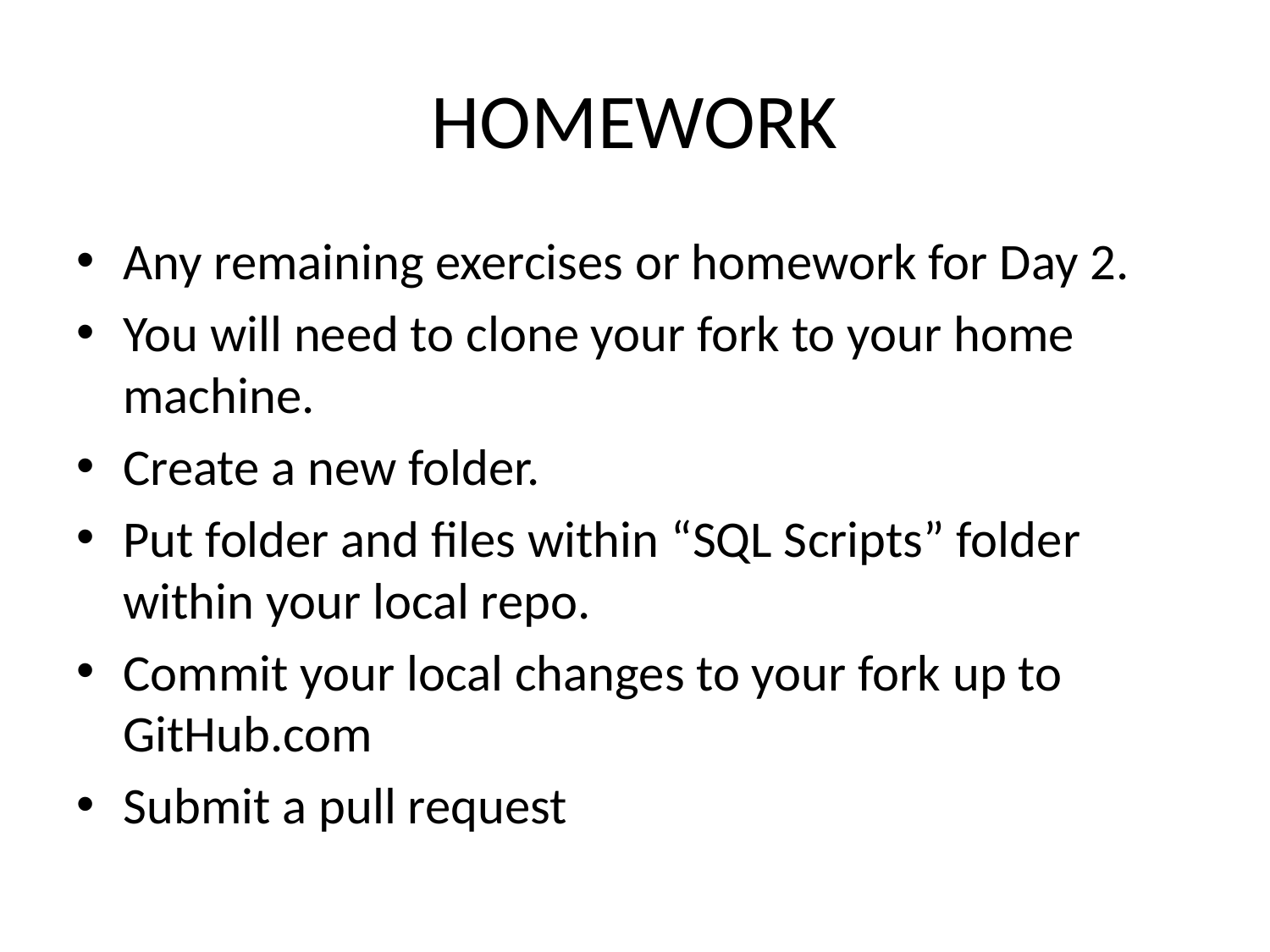

# HOMEWORK
Any remaining exercises or homework for Day 2.
You will need to clone your fork to your home machine.
Create a new folder.
Put folder and files within “SQL Scripts” folder within your local repo.
Commit your local changes to your fork up to GitHub.com
Submit a pull request